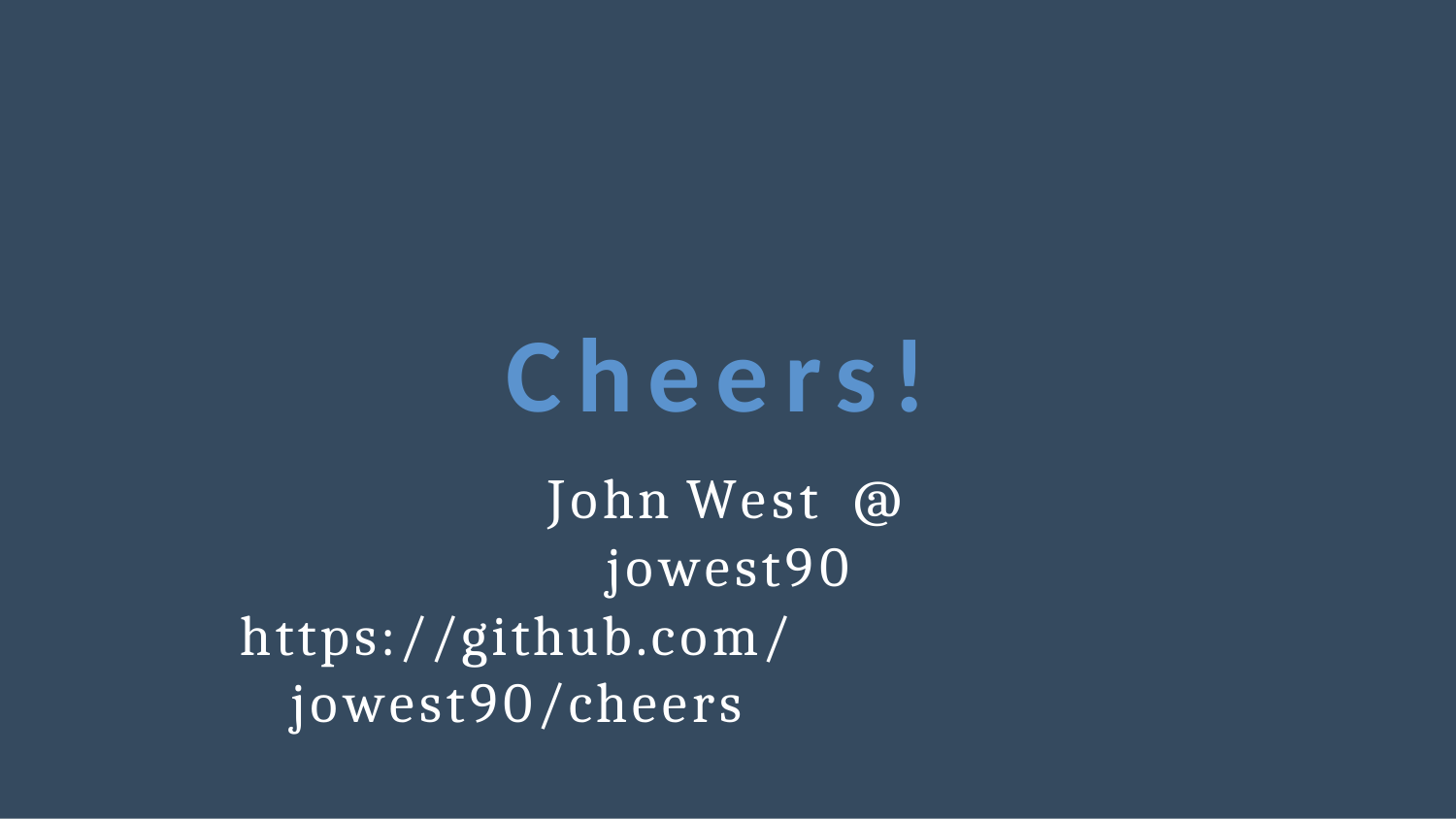

# Cheers!
John West  @ jowest90
https://github.com/jowest90/cheers